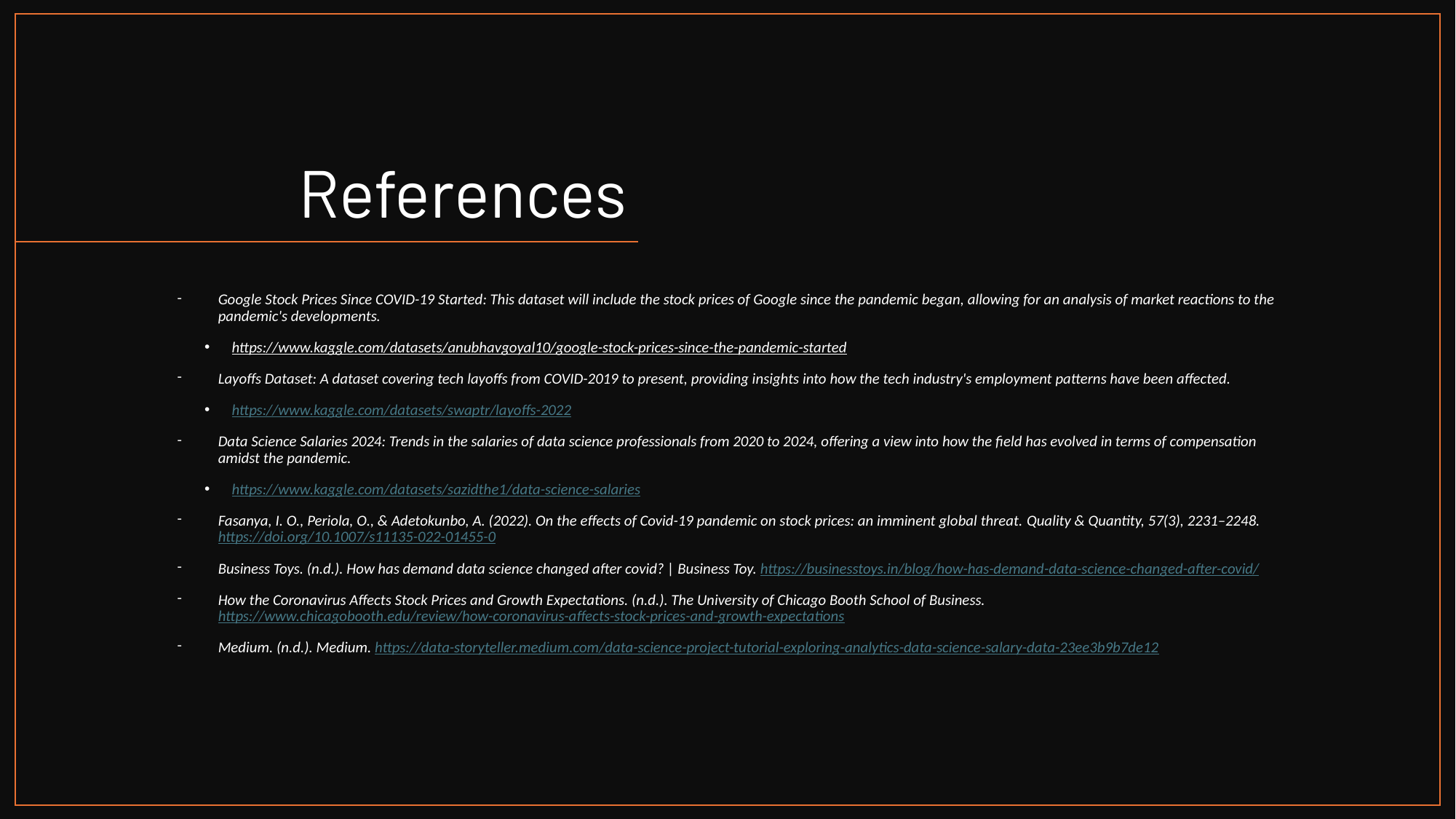

# References
Google Stock Prices Since COVID-19 Started: This dataset will include the stock prices of Google since the pandemic began, allowing for an analysis of market reactions to the pandemic's developments.
https://www.kaggle.com/datasets/anubhavgoyal10/google-stock-prices-since-the-pandemic-started
Layoffs Dataset: A dataset covering tech layoffs from COVID-2019 to present, providing insights into how the tech industry's employment patterns have been affected.
https://www.kaggle.com/datasets/swaptr/layoffs-2022
Data Science Salaries 2024: Trends in the salaries of data science professionals from 2020 to 2024, offering a view into how the field has evolved in terms of compensation amidst the pandemic.
https://www.kaggle.com/datasets/sazidthe1/data-science-salaries
Fasanya, I. O., Periola, O., & Adetokunbo, A. (2022). On the effects of Covid-19 pandemic on stock prices: an imminent global threat. Quality & Quantity, 57(3), 2231–2248. https://doi.org/10.1007/s11135-022-01455-0
Business Toys. (n.d.). How has demand data science changed after covid? | Business Toy. https://businesstoys.in/blog/how-has-demand-data-science-changed-after-covid/
How the Coronavirus Affects Stock Prices and Growth Expectations. (n.d.). The University of Chicago Booth School of Business. https://www.chicagobooth.edu/review/how-coronavirus-affects-stock-prices-and-growth-expectations
Medium. (n.d.). Medium. https://data-storyteller.medium.com/data-science-project-tutorial-exploring-analytics-data-science-salary-data-23ee3b9b7de12